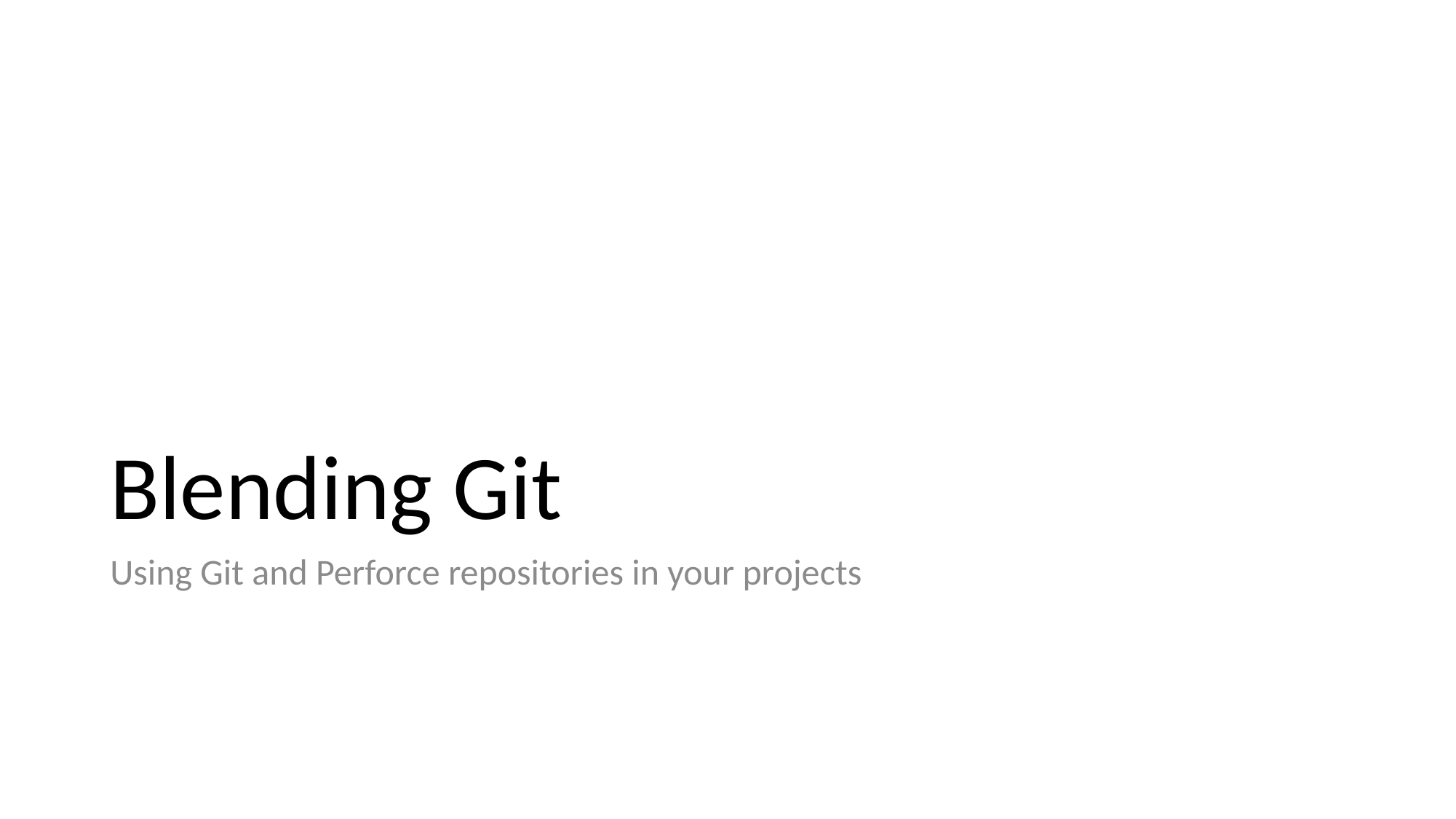

# Blending Git
Using Git and Perforce repositories in your projects